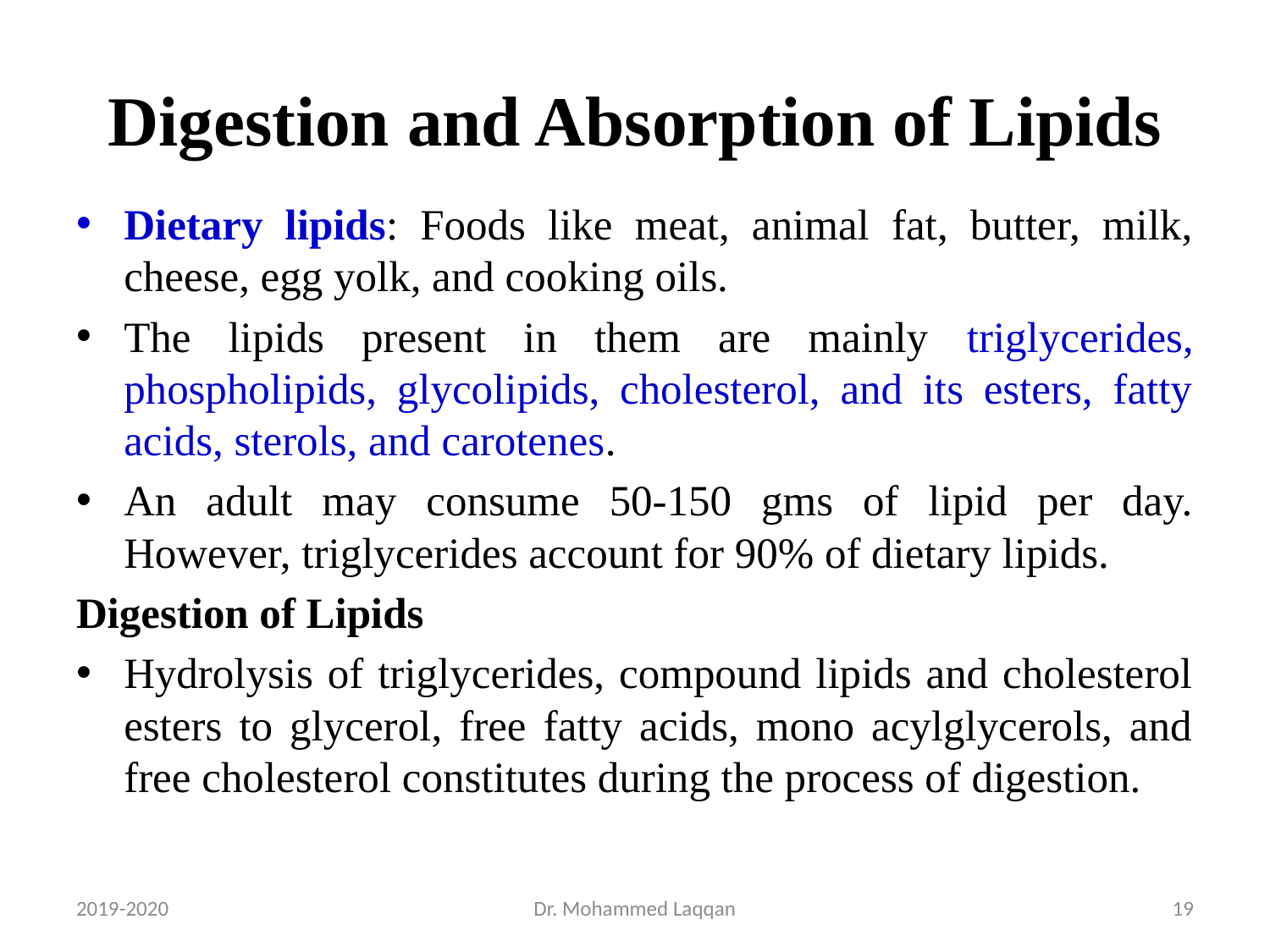

# Digestion and Absorption of Lipids
Dietary lipids: Foods like meat, animal fat, butter, milk, cheese, egg yolk, and cooking oils.
The lipids present in them are mainly triglycerides, phospholipids, glycolipids, cholesterol, and its esters, fatty acids, sterols, and carotenes.
An adult may consume 50-150 gms of lipid per day. However, triglycerides account for 90% of dietary lipids.
Digestion of Lipids
Hydrolysis of triglycerides, compound lipids and cholesterol esters to glycerol, free fatty acids, mono acylglycerols, and free cholesterol constitutes during the process of digestion.
2019-2020
Dr. Mohammed Laqqan
19